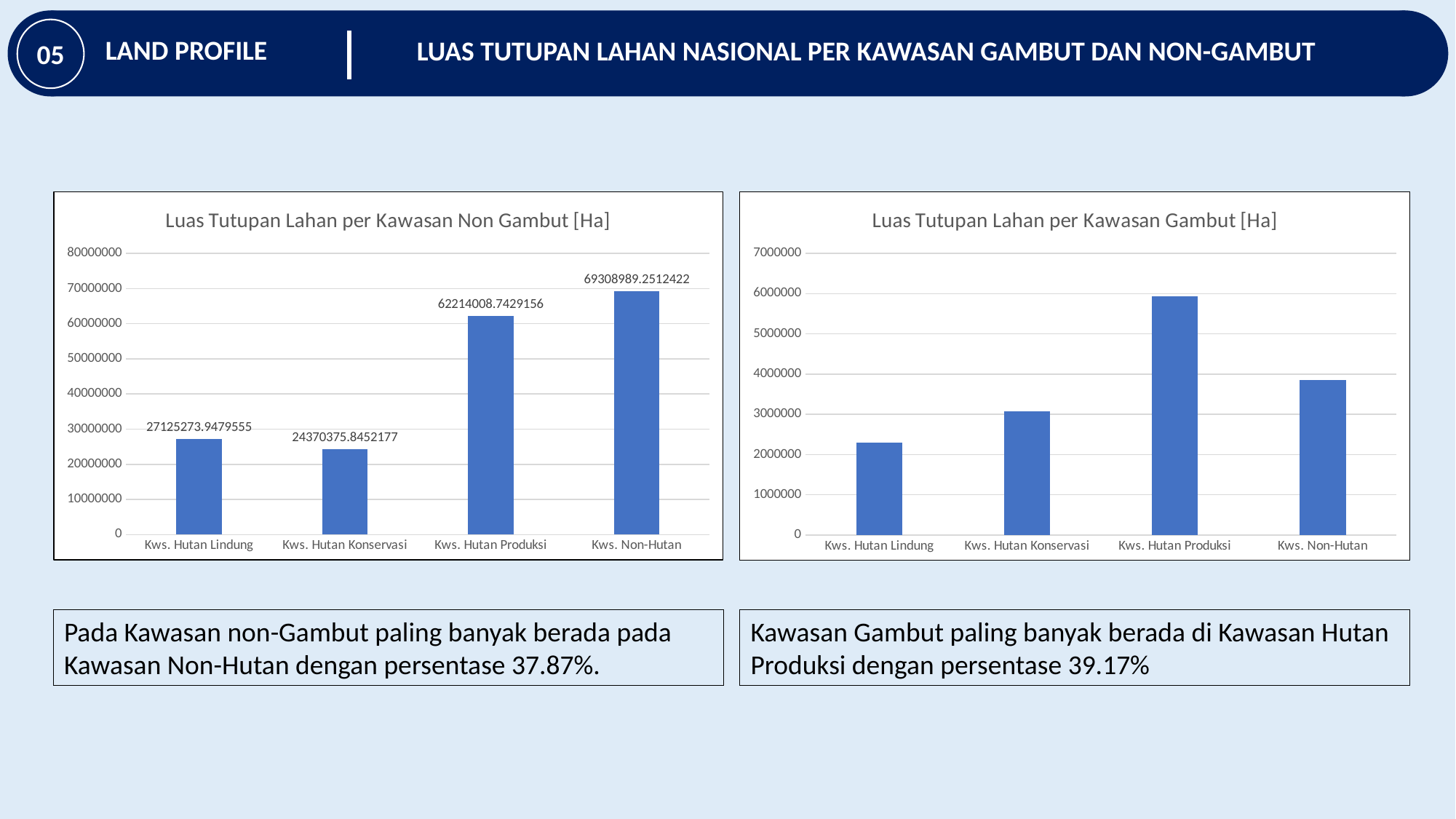

LAND PROFILE
LUAS TUTUPAN LAHAN NASIONAL PER KAWASAN GAMBUT DAN NON-GAMBUT
05

### Chart: Luas Tutupan Lahan per Kawasan Non Gambut [Ha]

| Category |  |
|---|---|
| Kws. Hutan Lindung | 27125273.94795549 |
| Kws. Hutan Konservasi | 24370375.84521769 |
| Kws. Hutan Produksi | 62214008.742915615 |
| Kws. Non-Hutan | 69308989.25124224 |

### Chart: Luas Tutupan Lahan per Kawasan Gambut [Ha]

| Category |  |
|---|---|
| Kws. Hutan Lindung | 2304497.4285486215 |
| Kws. Hutan Konservasi | 3077174.9384147925 |
| Kws. Hutan Produksi | 5940376.9043209925 |
| Kws. Non-Hutan | 3845215.4143129718 |
Pada Kawasan non-Gambut paling banyak berada pada Kawasan Non-Hutan dengan persentase 37.87%.
Kawasan Gambut paling banyak berada di Kawasan Hutan Produksi dengan persentase 39.17%